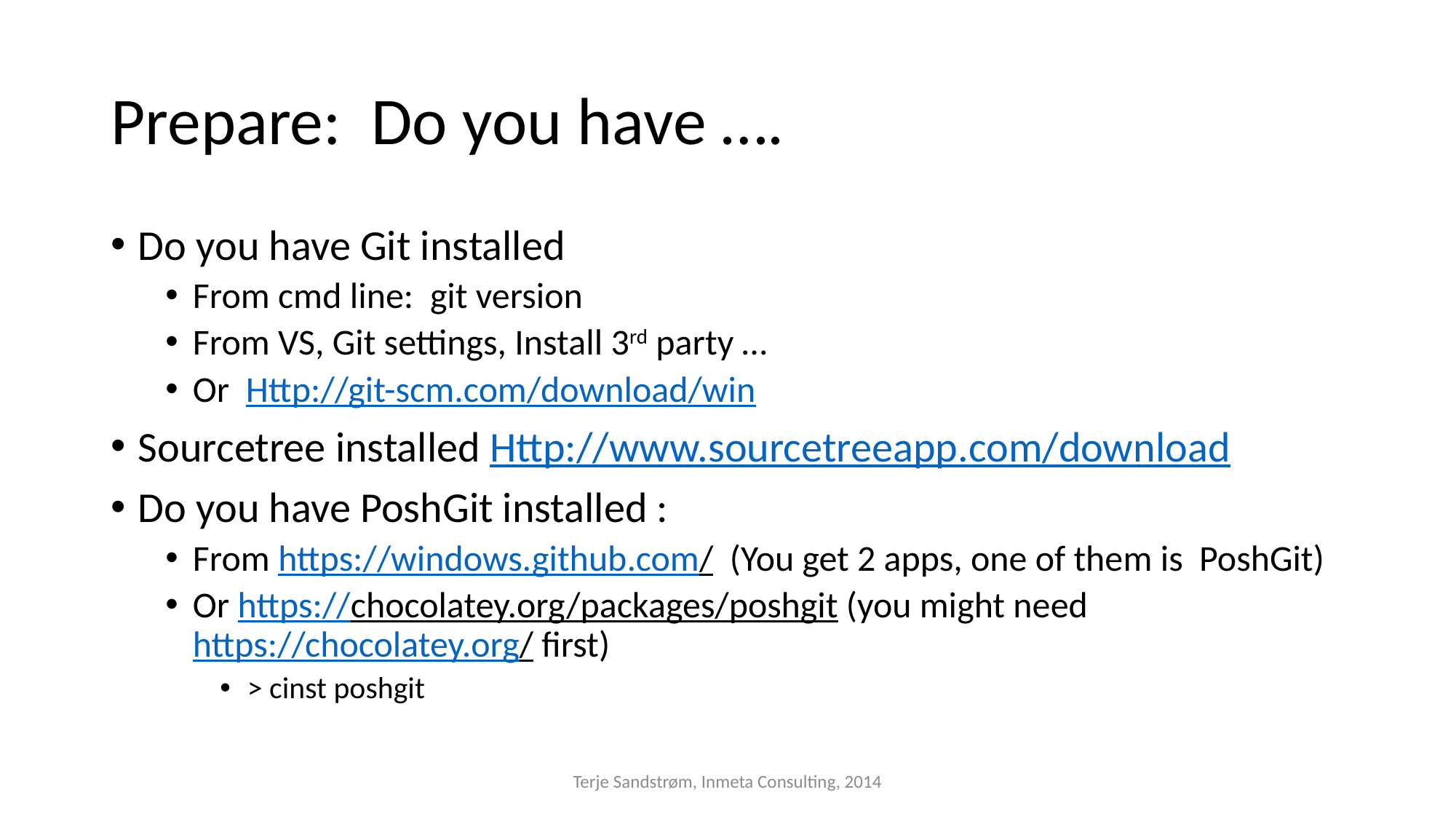

# Prepare:  Do you have ….
Do you have Git installed
From cmd line:  git version
From VS, Git settings, Install 3rd party …
Or  Http://git-scm.com/download/win
Sourcetree installed Http://www.sourcetreeapp.com/download
Do you have PoshGit installed :
From https://windows.github.com/  (You get 2 apps, one of them is  PoshGit)
Or https://chocolatey.org/packages/poshgit (you might need https://chocolatey.org/ first)
> cinst poshgit
Terje Sandstrøm, Inmeta Consulting, 2014